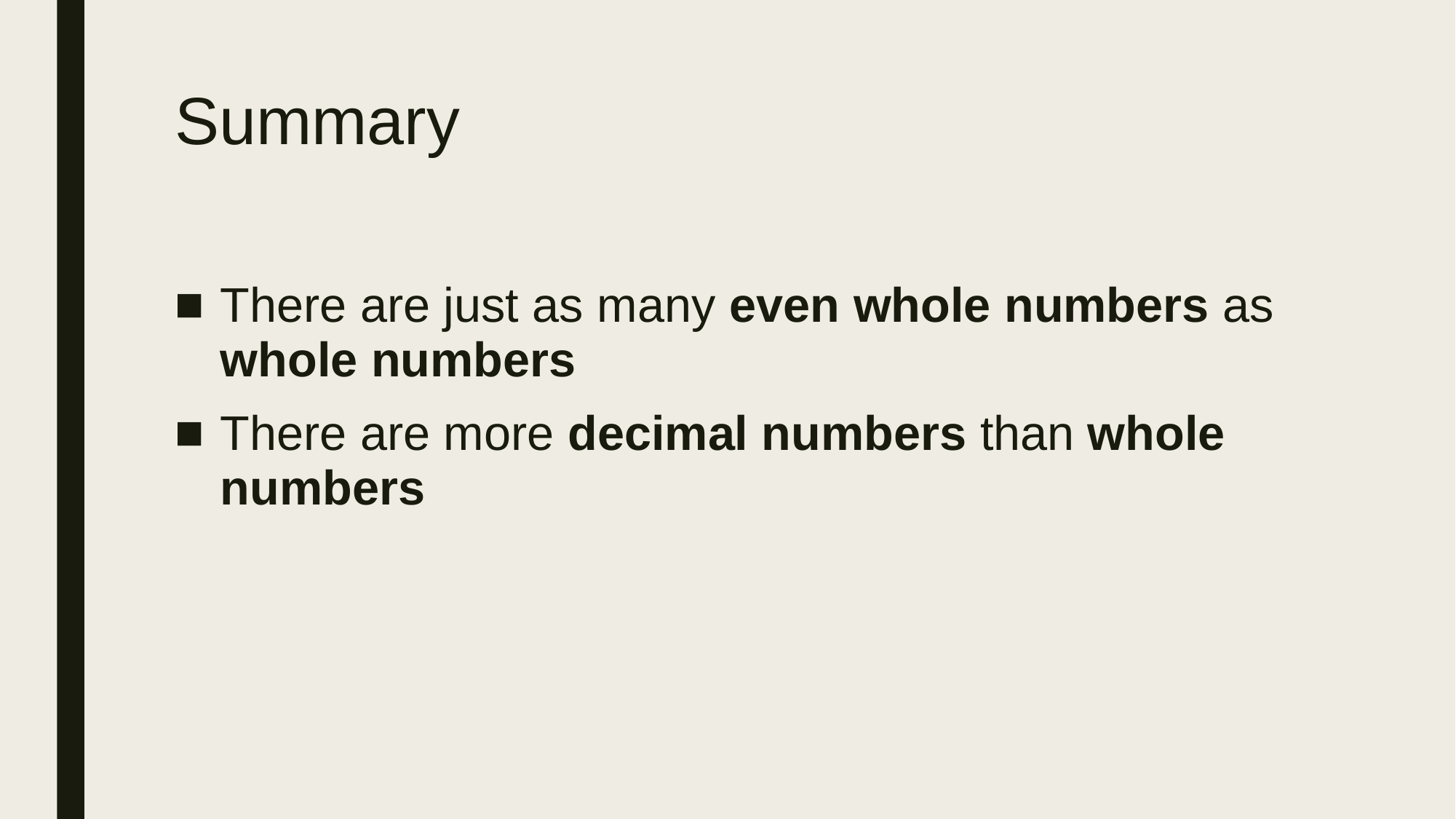

# Summary
There are just as many even whole numbers as whole numbers
There are more decimal numbers than whole numbers